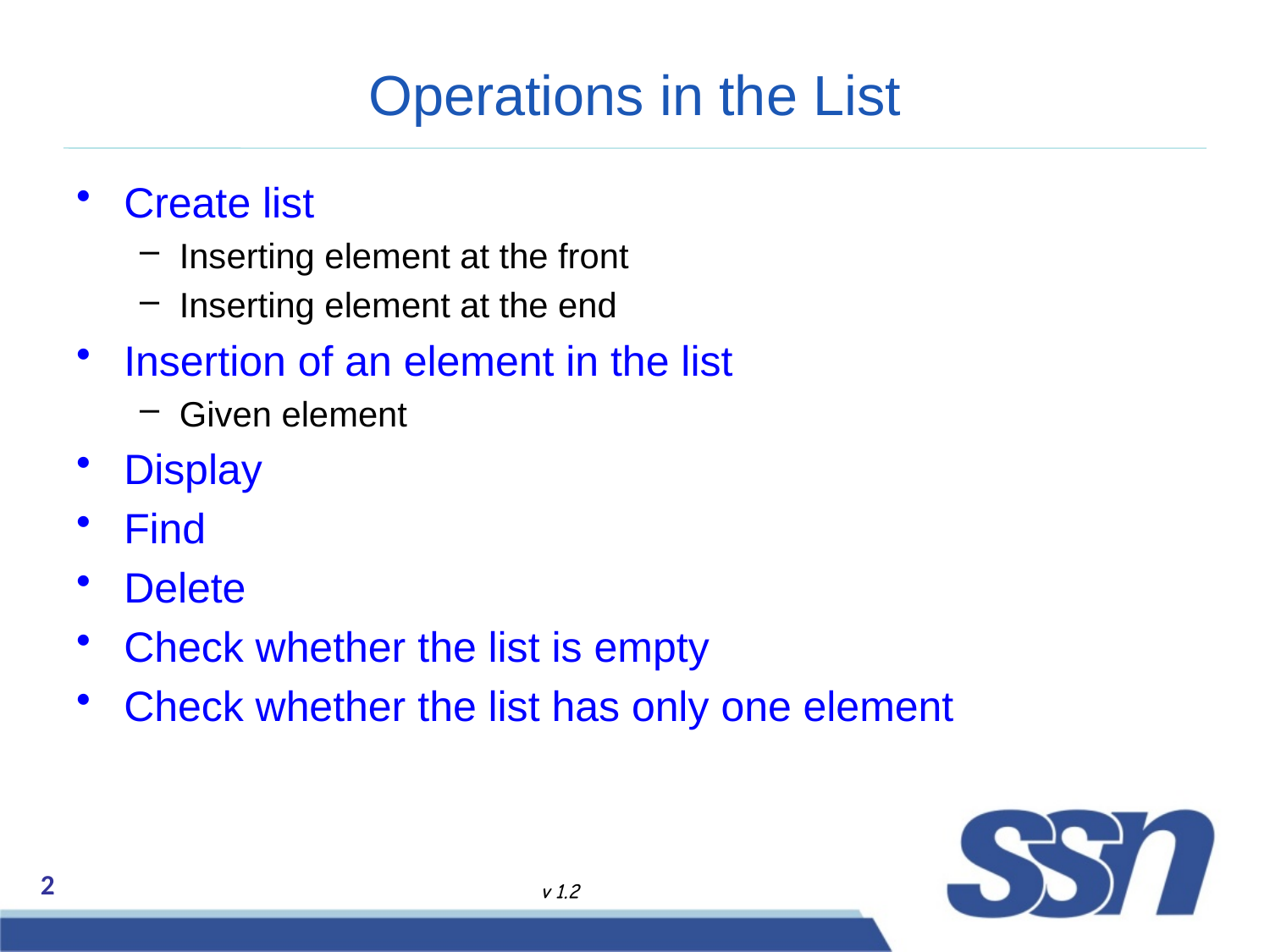

# Operations in the List
Create list
Inserting element at the front
Inserting element at the end
Insertion of an element in the list
Given element
Display
Find
Delete
Check whether the list is empty
Check whether the list has only one element